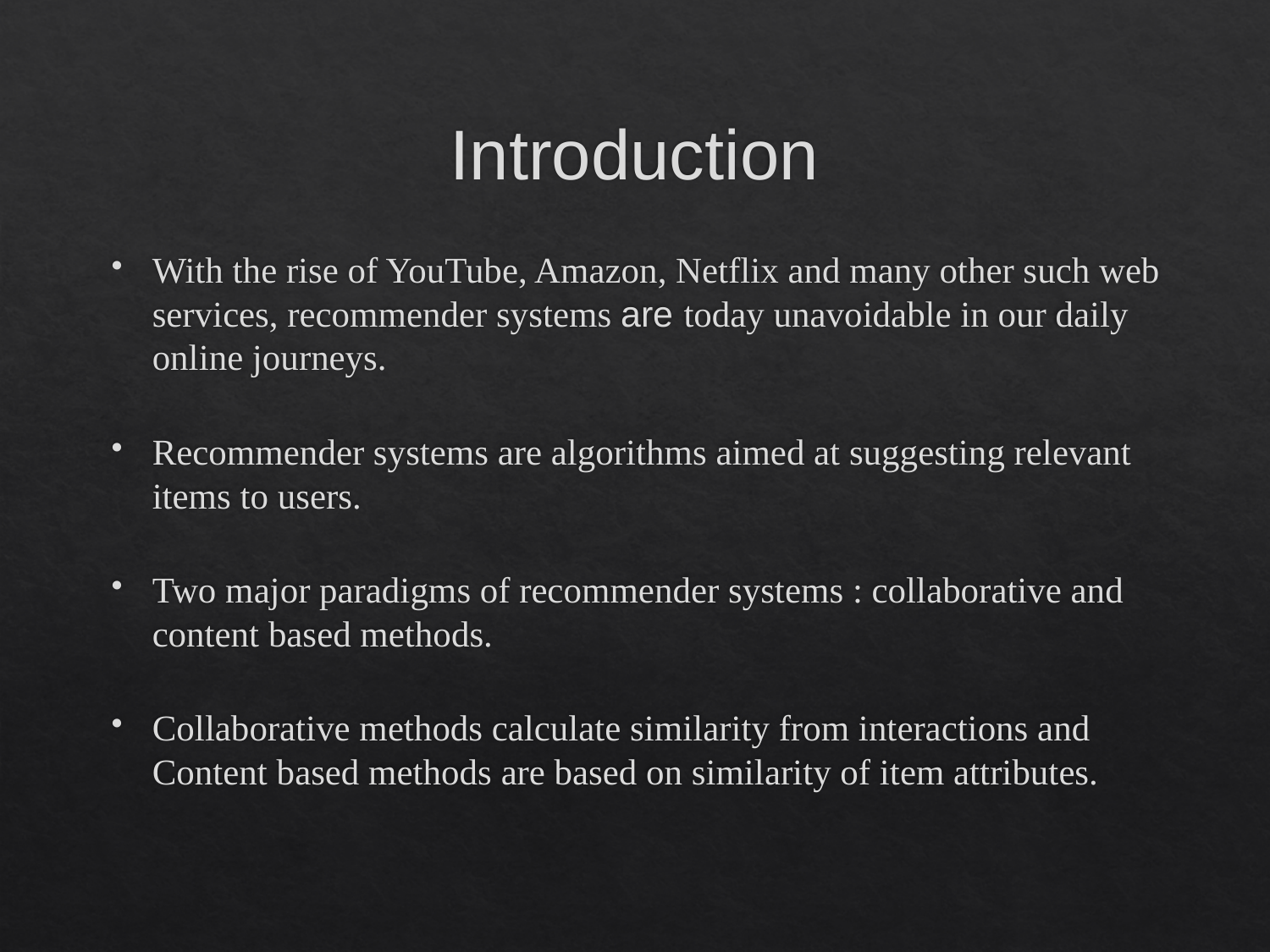

# Introduction
With the rise of YouTube, Amazon, Netflix and many other such web services, recommender systems are today unavoidable in our daily online journeys.

Recommender systems are algorithms aimed at suggesting relevant items to users.

Two major paradigms of recommender systems : collaborative and content based methods.

Collaborative methods calculate similarity from interactions and Content based methods are based on similarity of item attributes.